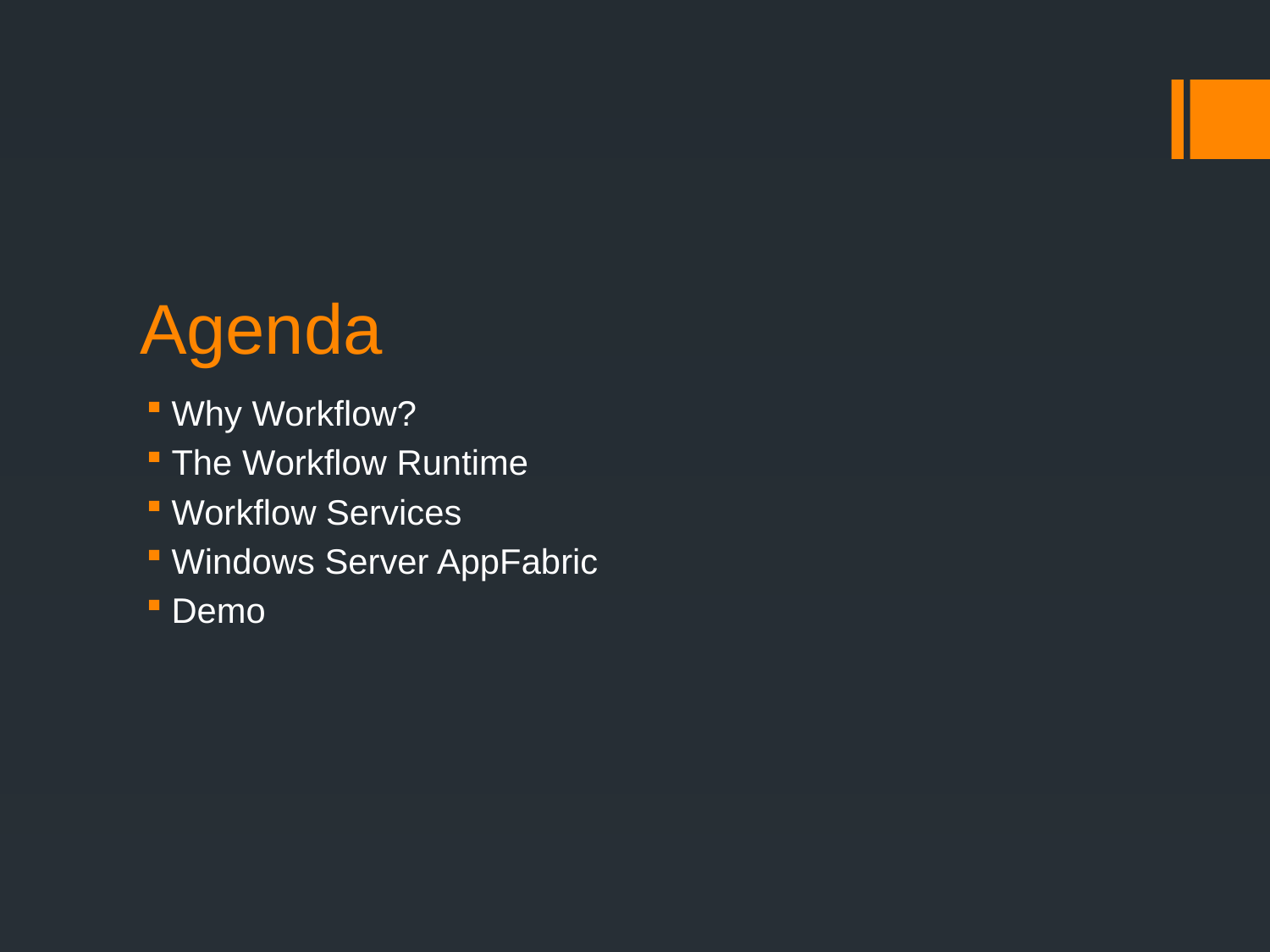

# Agenda
Why Workflow?
The Workflow Runtime
Workflow Services
Windows Server AppFabric
Demo